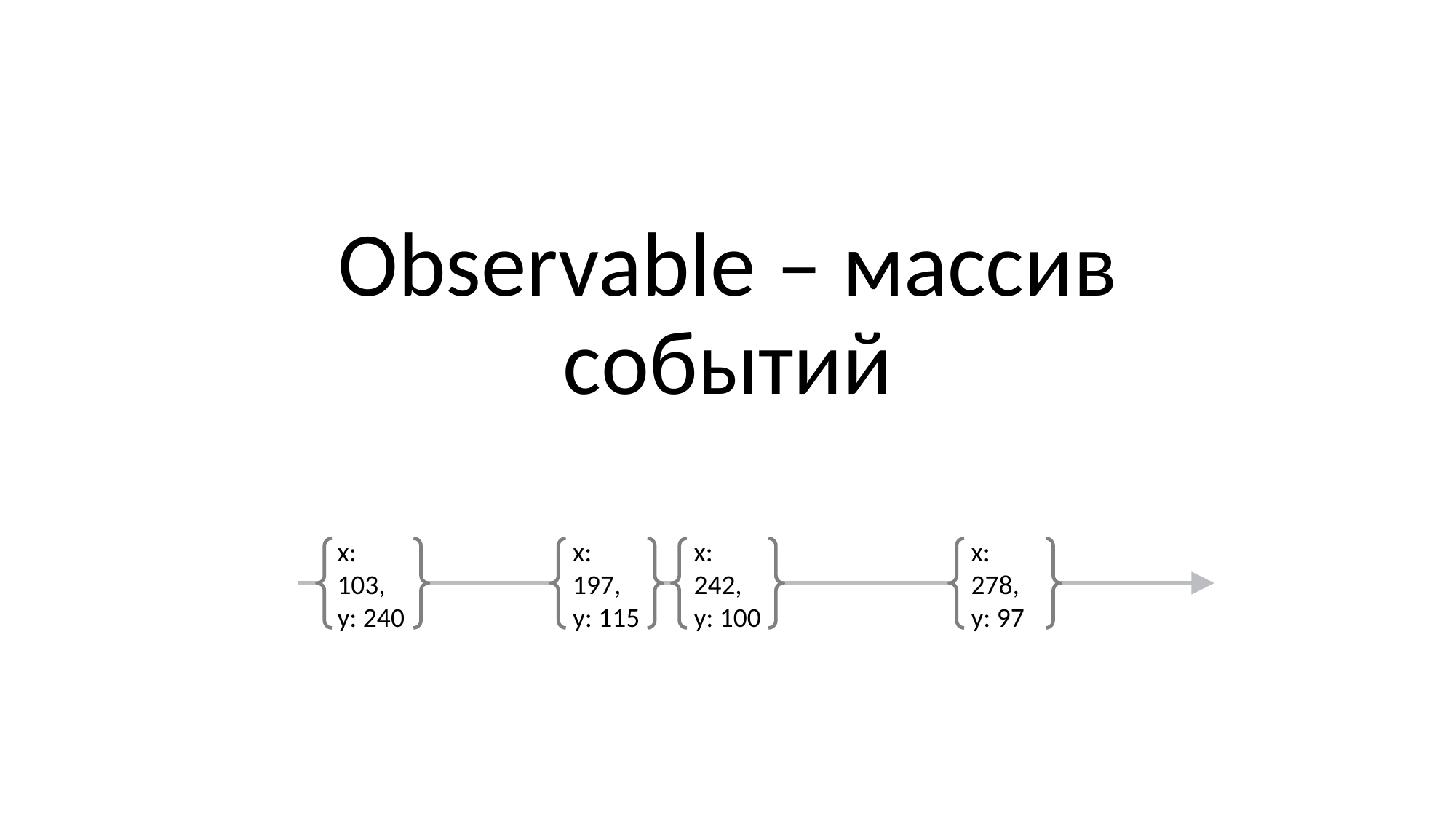

# Observable – массив событий

x: 103,
y: 240

x: 197,
y: 115

x: 242,
y: 100

x: 278,
y: 97